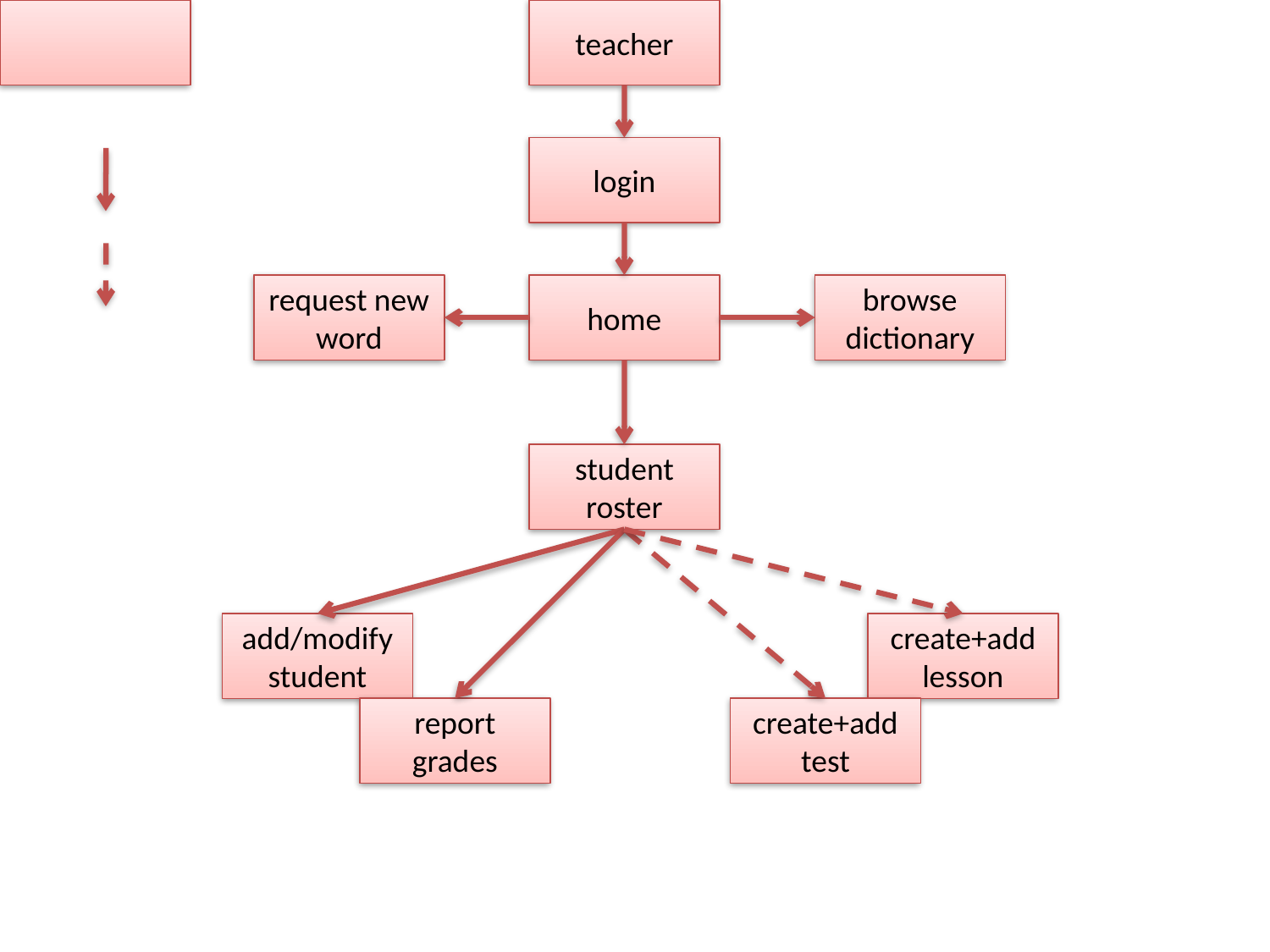

teacher
login
request new word
home
browse dictionary
student roster
add/modify student
create+add lesson
report grades
create+add test